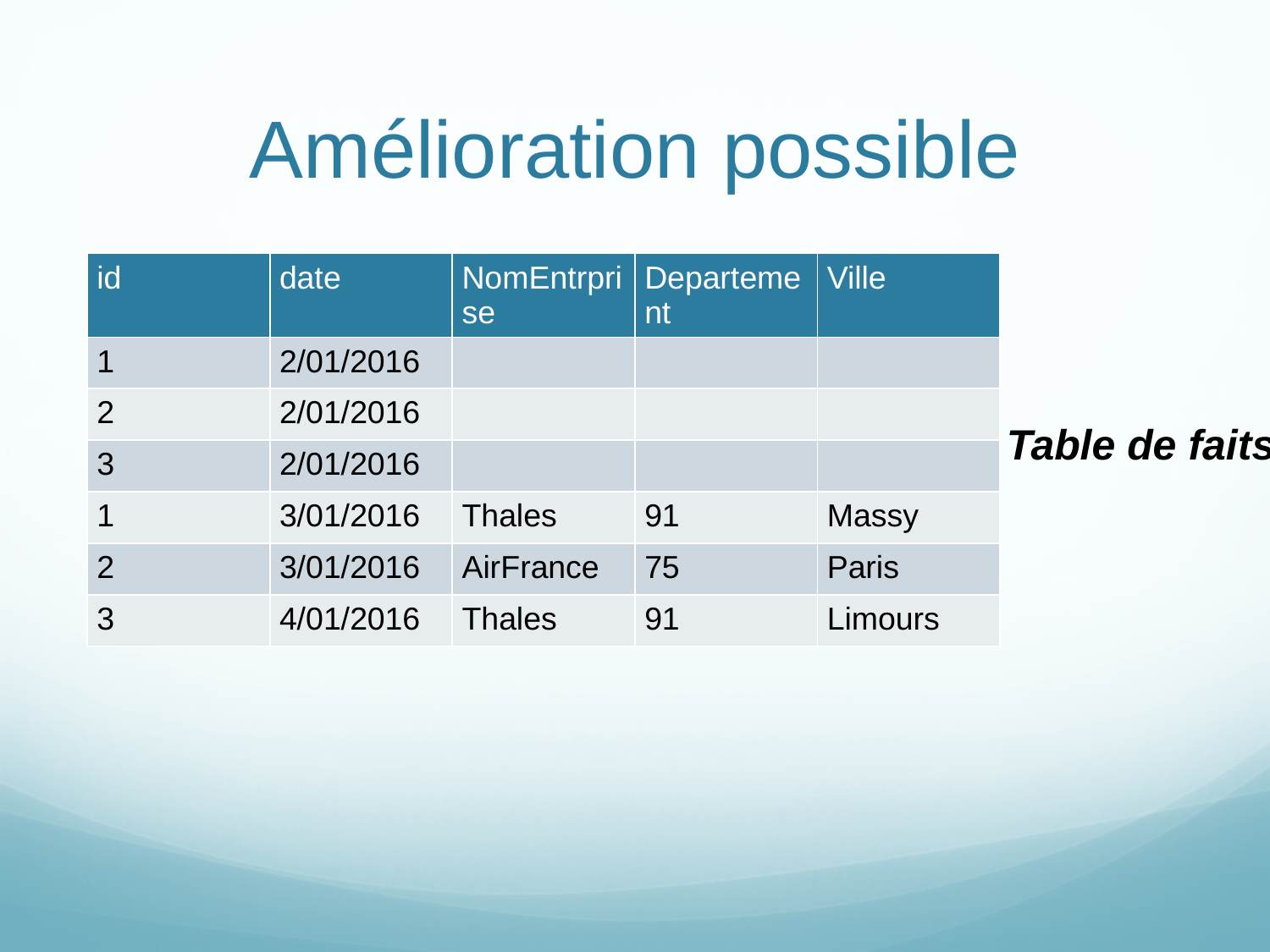

# Amélioration possible
| id | date | NomEntrprise | Departement | Ville |
| --- | --- | --- | --- | --- |
| 1 | 2/01/2016 |  |  |  |
| 2 | 2/01/2016 |  |  |  |
| 3 | 2/01/2016 |  |  |  |
| 1 | 3/01/2016 | Thales | 91 | Massy |
| 2 | 3/01/2016 | AirFrance | 75 | Paris |
| 3 | 4/01/2016 | Thales | 91 | Limours |
Table de faits